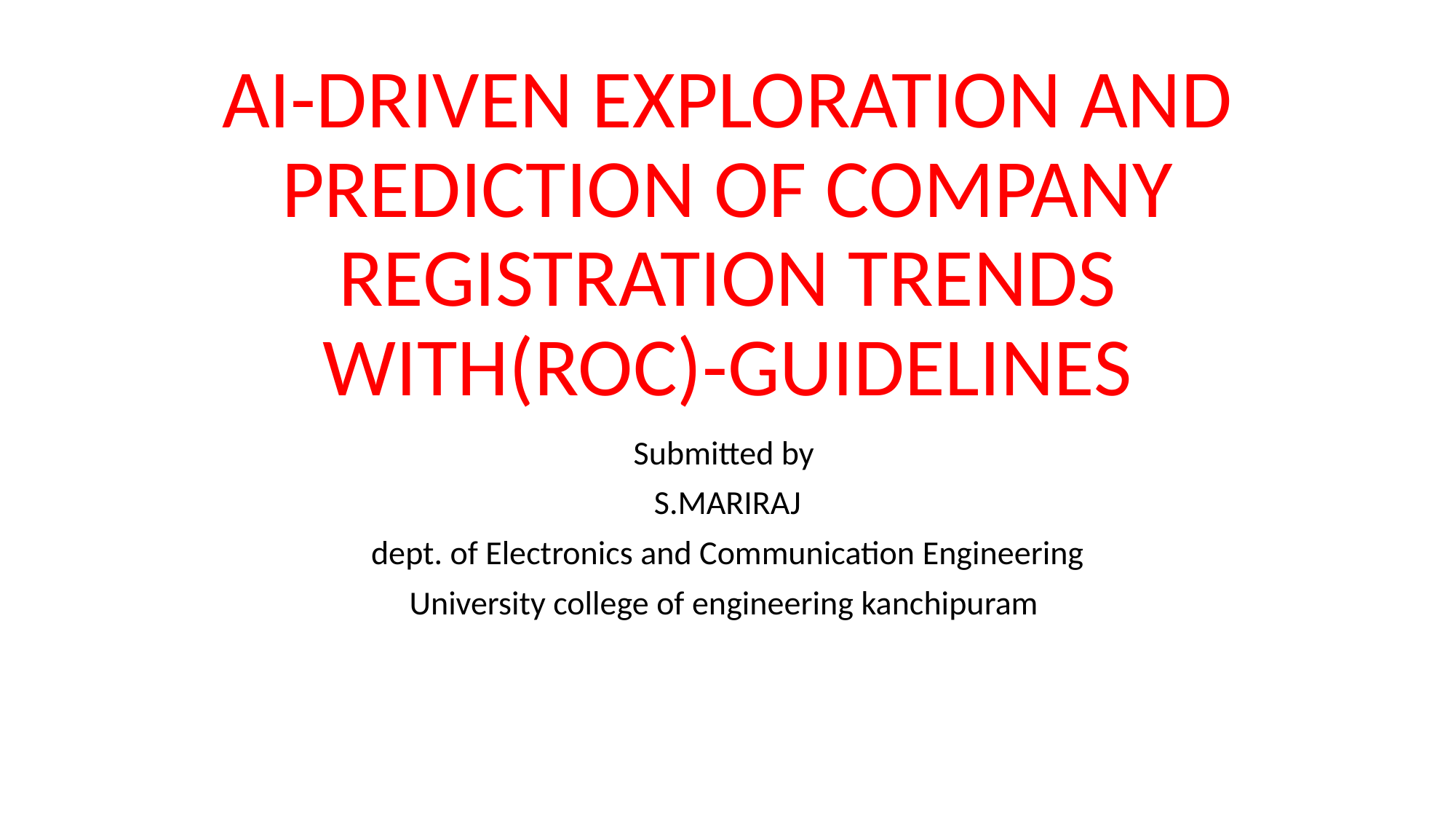

# AI-DRIVEN EXPLORATION AND PREDICTION OF COMPANY REGISTRATION TRENDS WITH(ROC)-GUIDELINES
Submitted by
S.MARIRAJ
dept. of Electronics and Communication Engineering
University college of engineering kanchipuram